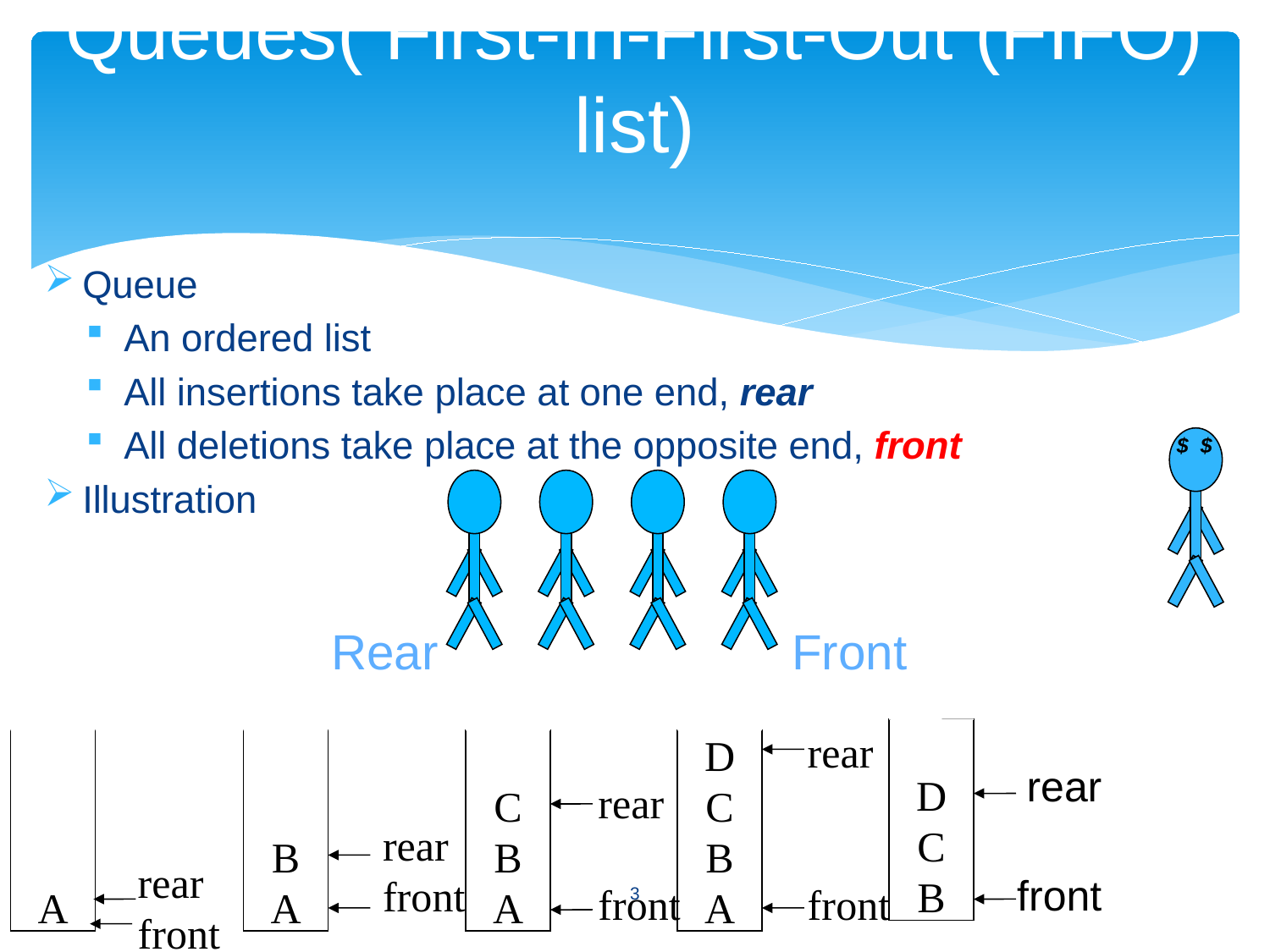

# Queues( First-In-First-Out (FIFO) list)
Queue
An ordered list
All insertions take place at one end, rear
All deletions take place at the opposite end, front
Illustration
$  $

Rear
Front

D
C
B

rear

front

A

B
A

C
B
A

D
C
B
A

rear
rear

front

rear
front
rear
front

front
3